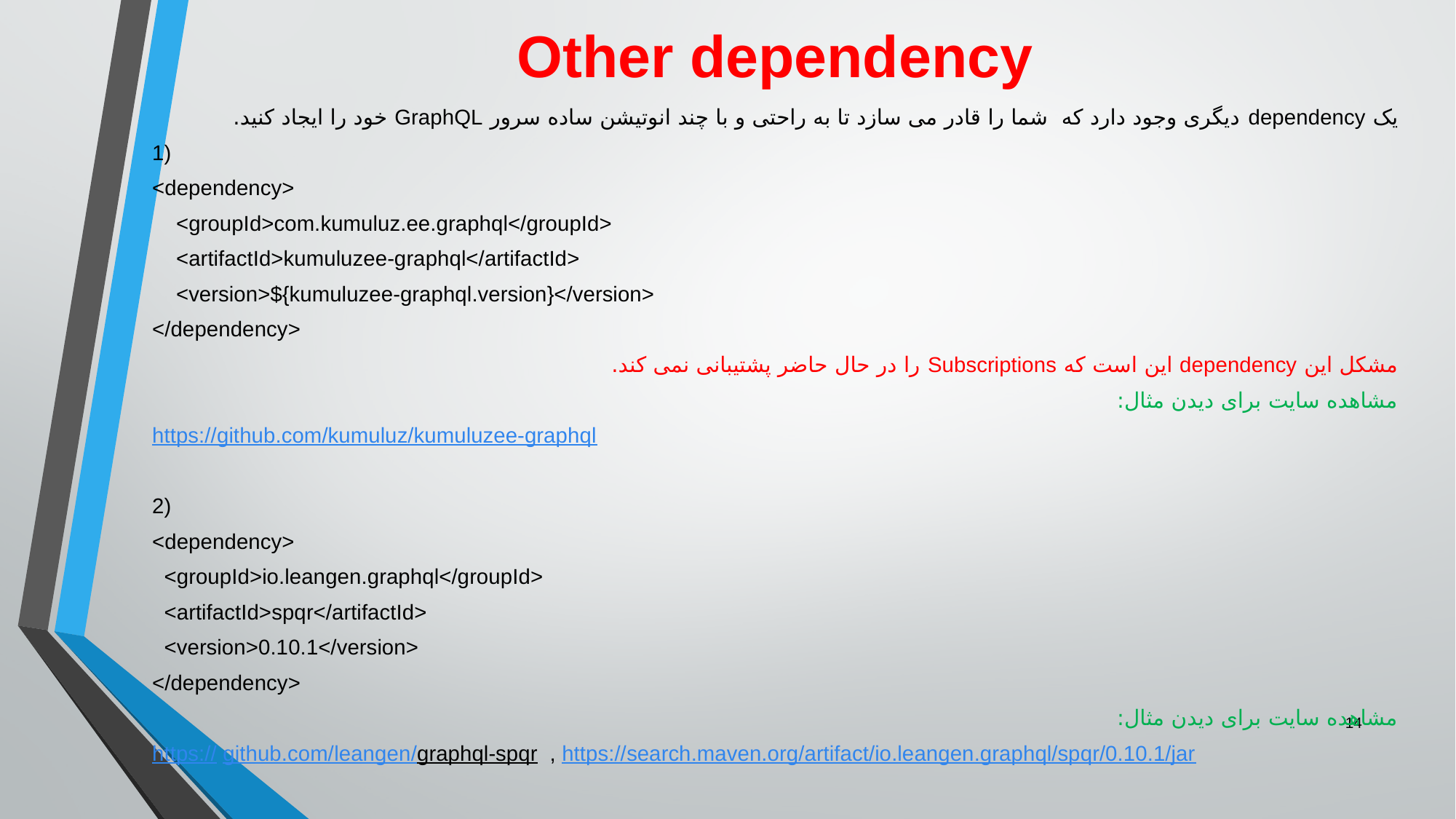

# Other dependency
یک dependency دیگری وجود دارد که  شما را قادر می سازد تا به راحتی و با چند انوتیشن ساده سرور GraphQL خود را ایجاد کنید.
1)
<dependency>
    <groupId>com.kumuluz.ee.graphql</groupId>
    <artifactId>kumuluzee-graphql</artifactId>
    <version>${kumuluzee-graphql.version}</version>
</dependency>
مشکل این dependency این است که Subscriptions را در حال حاضر پشتیبانی نمی کند.
مشاهده سایت برای دیدن مثال:
https://github.com/kumuluz/kumuluzee-graphql

2)
<dependency>
  <groupId>io.leangen.graphql</groupId>
  <artifactId>spqr</artifactId>
  <version>0.10.1</version>
</dependency>
مشاهده سایت برای دیدن مثال:
https:// github.com/leangen/graphql-spqr  , https://search.maven.org/artifact/io.leangen.graphql/spqr/0.10.1/jar
14